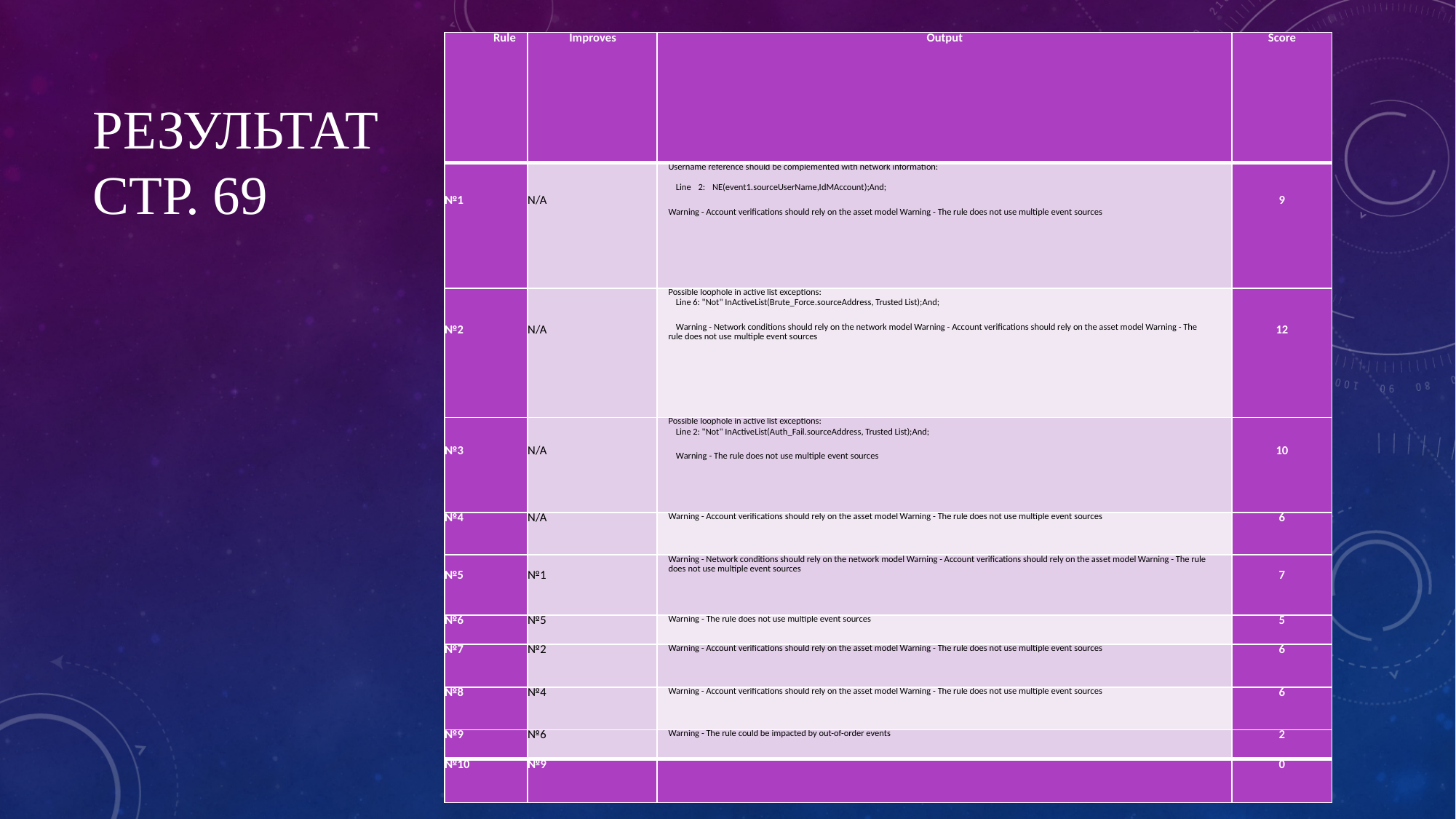

| Rule | Improves | Output | Score |
| --- | --- | --- | --- |
| №1 | N/A | Username reference should be complemented with network information: Line 2: NE(event1.sourceUserName,IdMAccount);And;   Warning - Account verifications should rely on the asset model Warning - The rule does not use multiple event sources | 9 |
| №2 | N/A | Possible loophole in active list exceptions: Line 6: "Not" InActiveList(Brute\_Force.sourceAddress, Trusted List);And;   Warning - Network conditions should rely on the network model Warning - Account verifications should rely on the asset model Warning - The rule does not use multiple event sources | 12 |
| №3 | N/A | Possible loophole in active list exceptions: Line 2: "Not" InActiveList(Auth\_Fail.sourceAddress, Trusted List);And;   Warning - The rule does not use multiple event sources | 10 |
| №4 | N/A | Warning - Account verifications should rely on the asset model Warning - The rule does not use multiple event sources | 6 |
| №5 | №1 | Warning - Network conditions should rely on the network model Warning - Account verifications should rely on the asset model Warning - The rule does not use multiple event sources | 7 |
| №6 | №5 | Warning - The rule does not use multiple event sources | 5 |
| №7 | №2 | Warning - Account verifications should rely on the asset model Warning - The rule does not use multiple event sources | 6 |
| №8 | №4 | Warning - Account verifications should rely on the asset model Warning - The rule does not use multiple event sources | 6 |
| №9 | №6 | Warning - The rule could be impacted by out-of-order events | 2 |
| №10 | №9 |  | 0 |
# Результат стр. 69